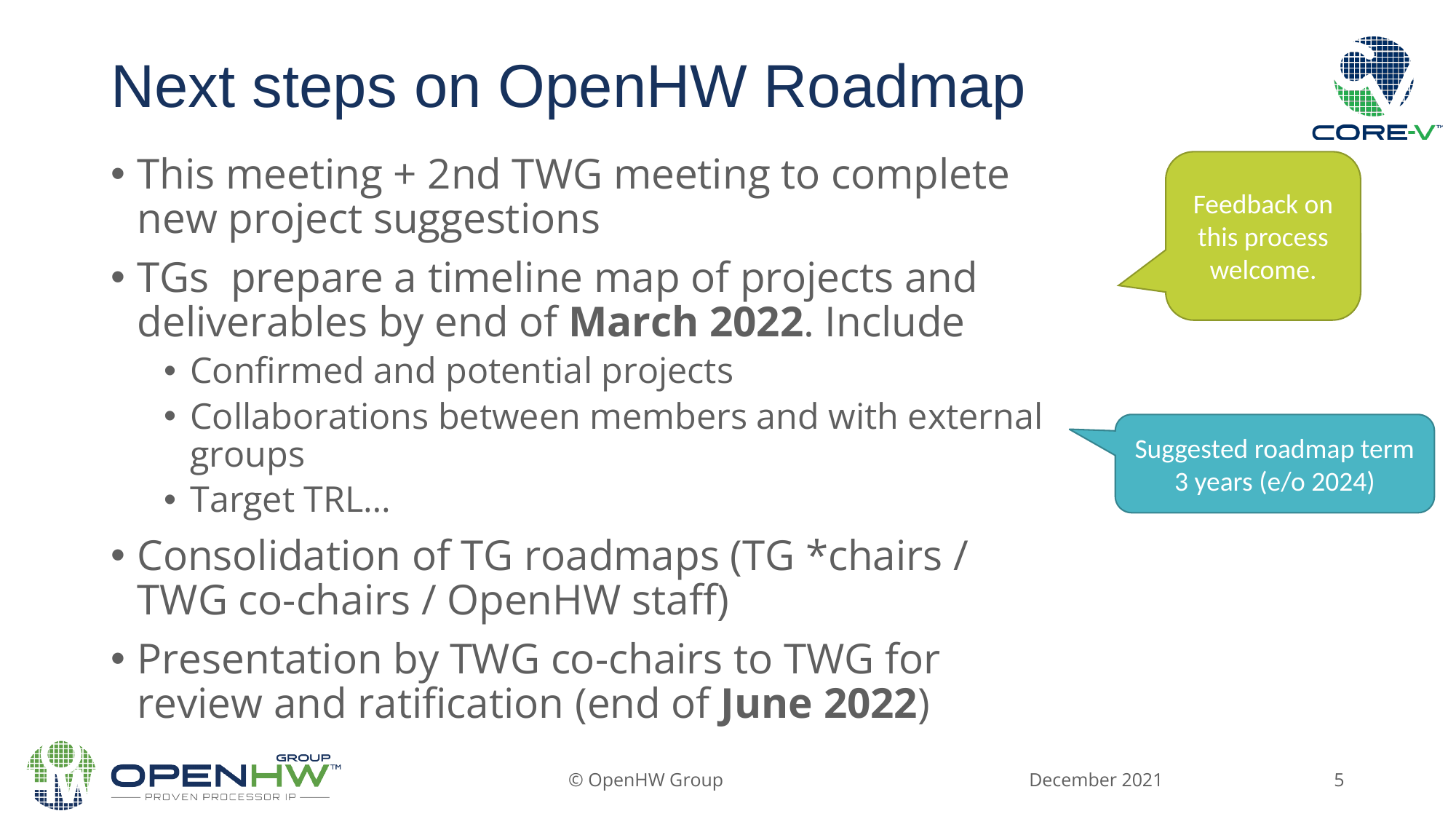

# Next steps on OpenHW Roadmap
This meeting + 2nd TWG meeting to complete new project suggestions
TGs  prepare a timeline map of projects and deliverables by end of March 2022. Include
Confirmed and potential projects
Collaborations between members and with external groups
Target TRL…
Consolidation of TG roadmaps (TG *chairs / TWG co-chairs / OpenHW staff)
Presentation by TWG co-chairs to TWG for review and ratification (end of June 2022)
Feedback on this process welcome.
Suggested roadmap term
3 years (e/o 2024)
December 2021
© OpenHW Group
5